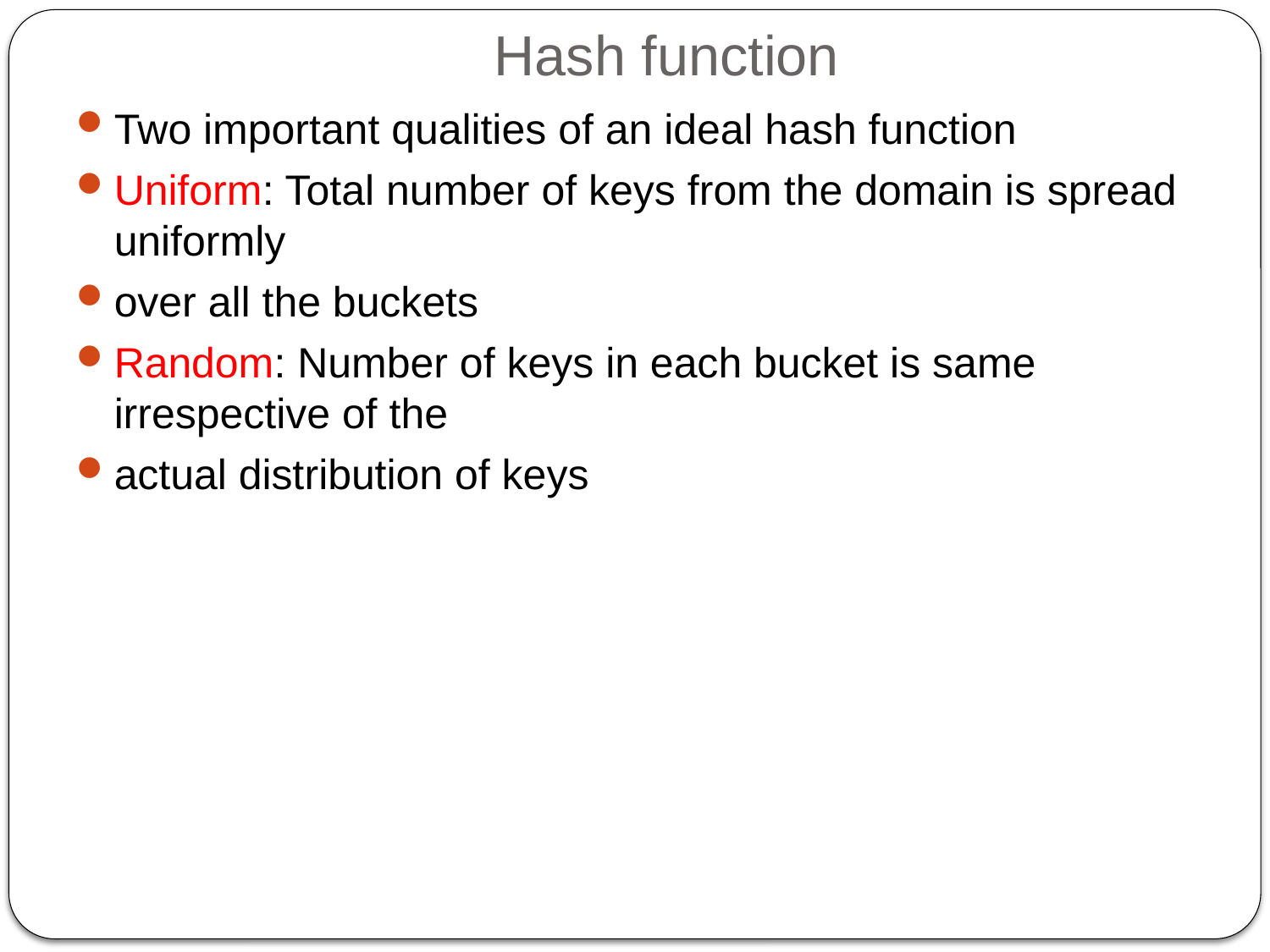

# Hash function
Two important qualities of an ideal hash function
Uniform: Total number of keys from the domain is spread uniformly
over all the buckets
Random: Number of keys in each bucket is same irrespective of the
actual distribution of keys